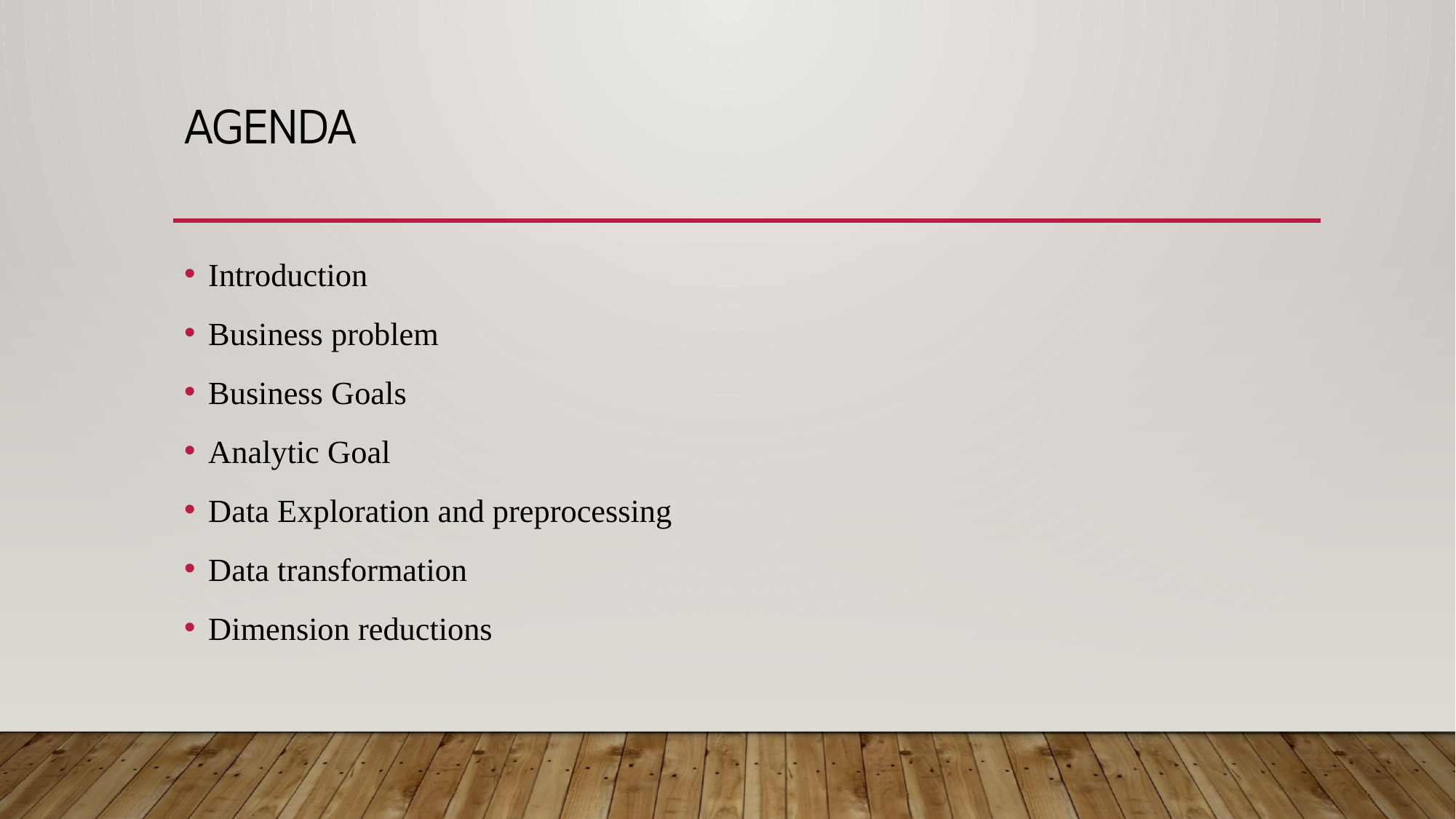

# Agenda
Introduction
Business problem
Business Goals
Analytic Goal
Data Exploration and preprocessing
Data transformation
Dimension reductions